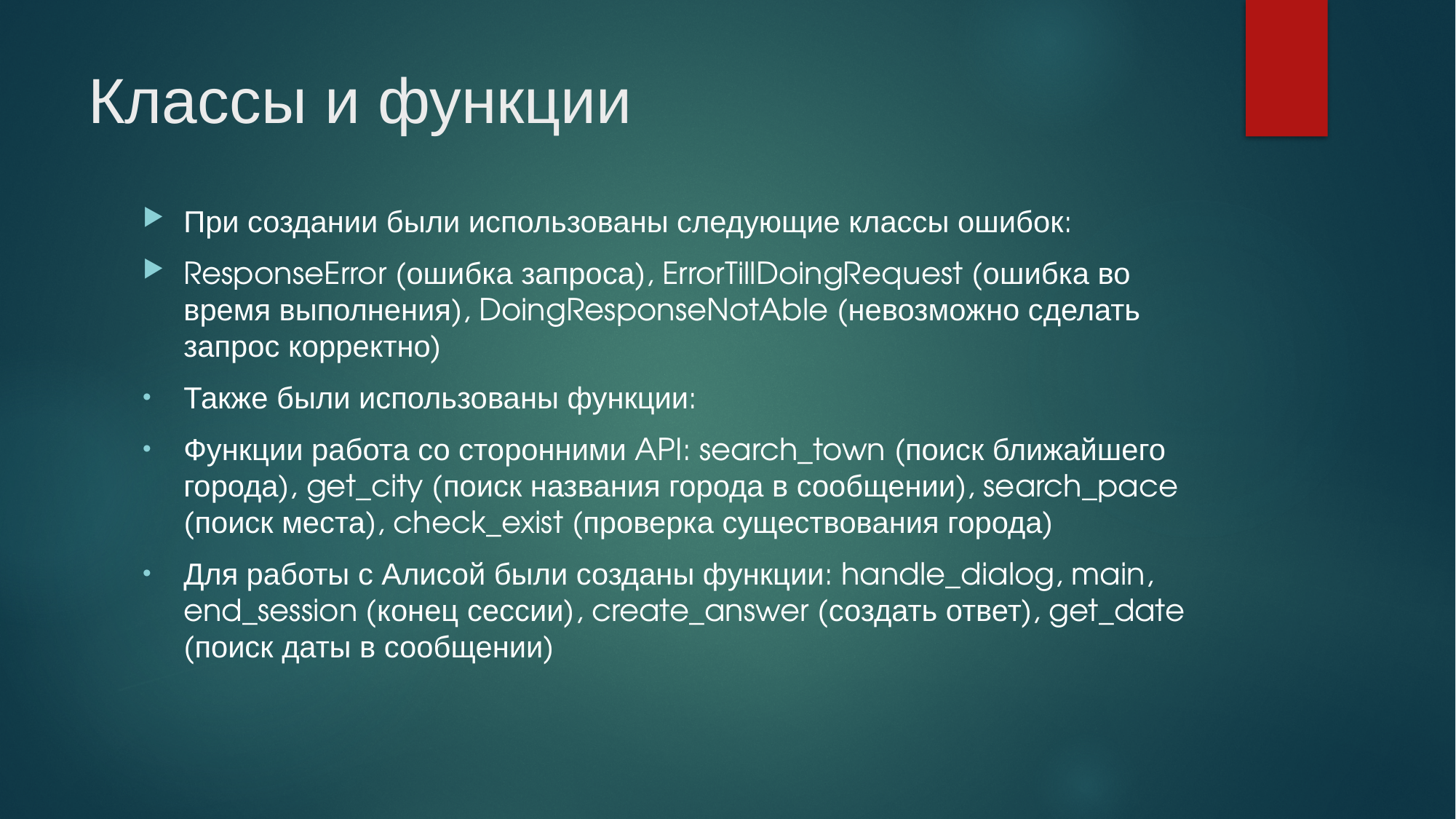

# Классы и функции
При создании были использованы следующие классы ошибок:
ResponseError (ошибка запроса), ErrorTillDoingRequest (ошибка во время выполнения), DoingResponseNotAble (невозможно сделать запрос корректно)
Также были использованы функции:
Функции работа со сторонними API: search_town (поиск ближайшего города), get_city (поиск названия города в сообщении), search_pace (поиск места), check_exist (проверка существования города)
Для работы с Алисой были созданы функции: handle_dialog, main, end_session (конец сессии), create_answer (создать ответ), get_date (поиск даты в сообщении)